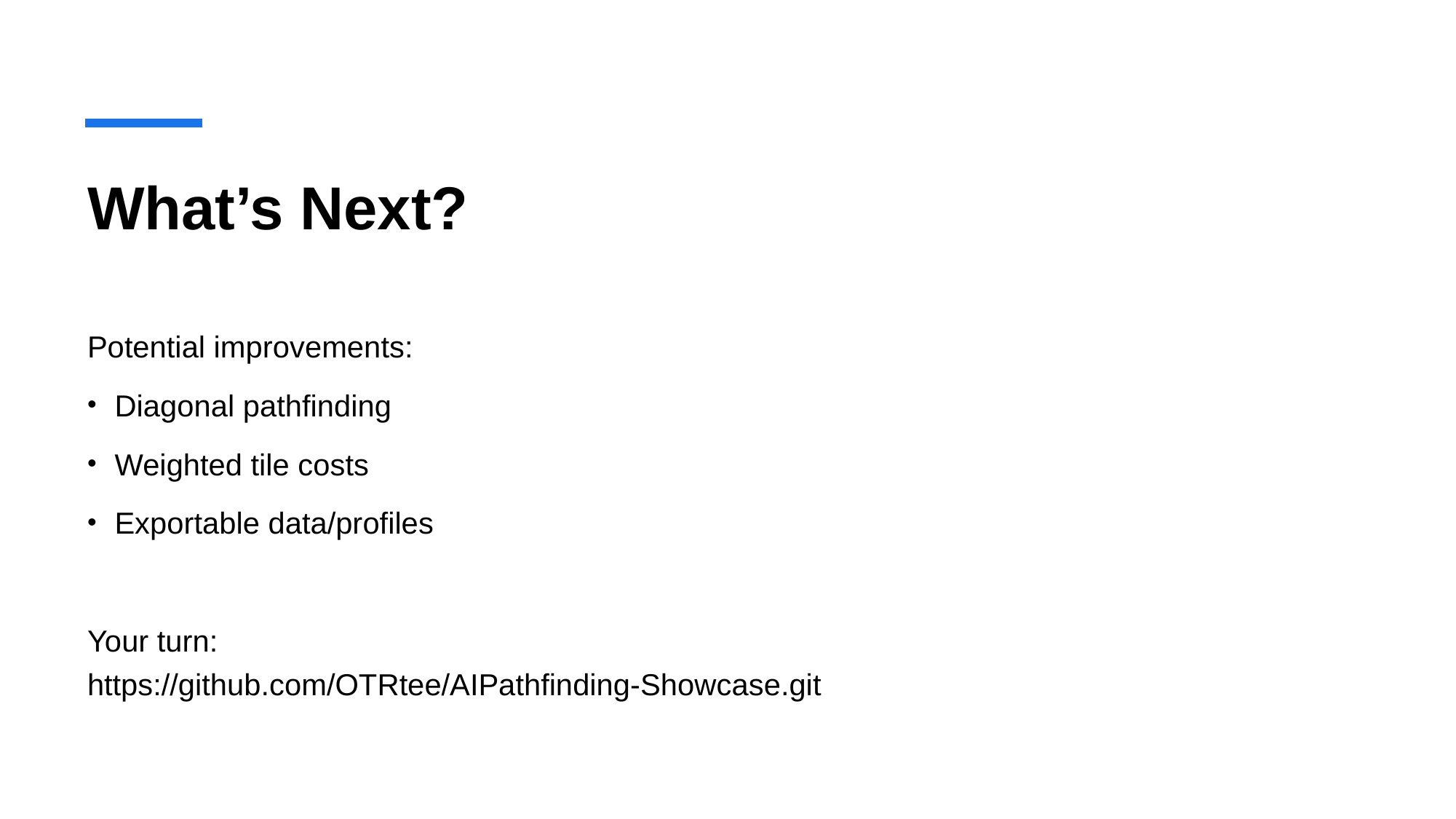

# What’s Next?
Potential improvements:
Diagonal pathfinding
Weighted tile costs
Exportable data/profiles

Your turn:
https://github.com/OTRtee/AIPathfinding-Showcase.git